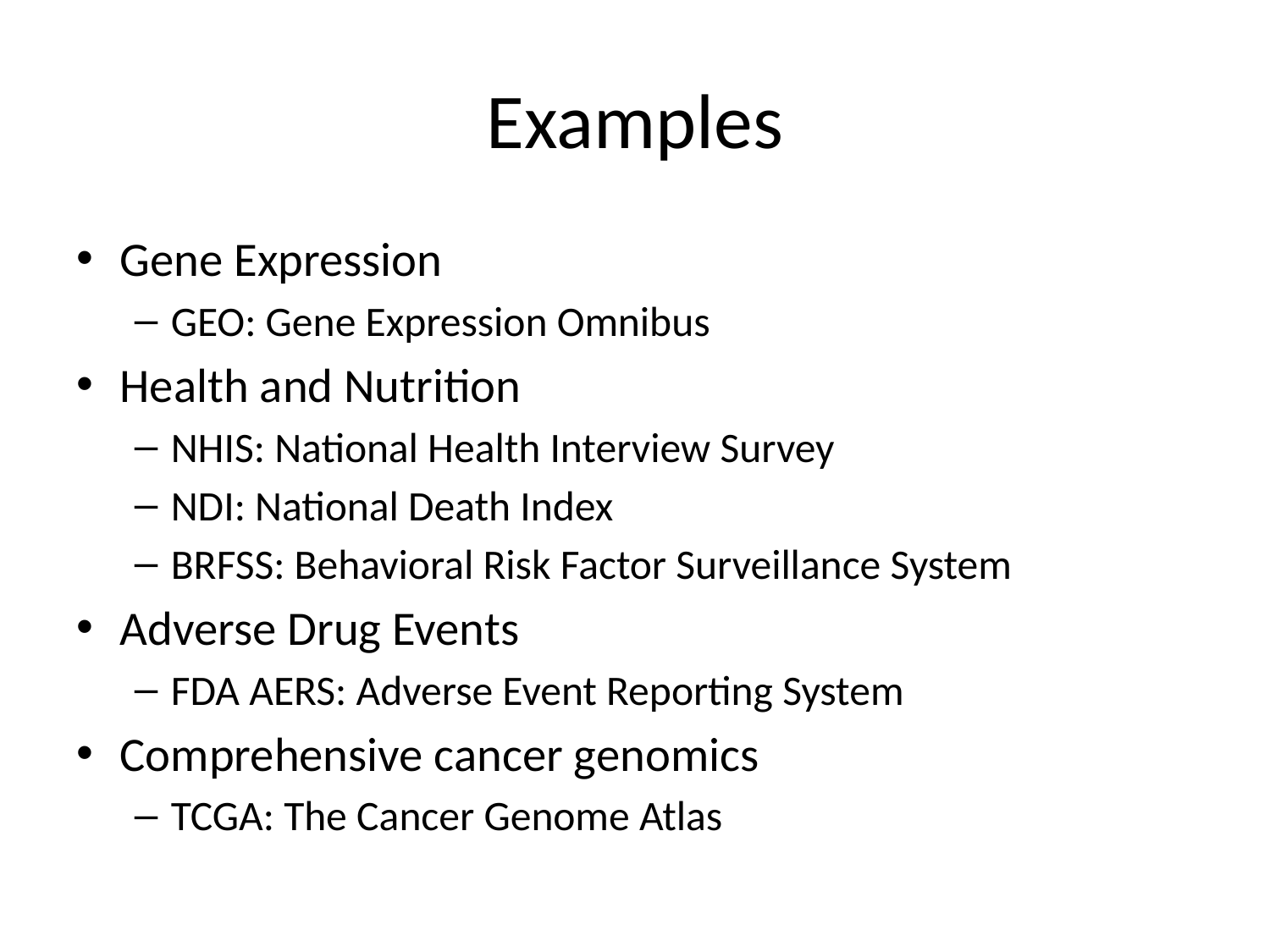

# Examples
Gene Expression
GEO: Gene Expression Omnibus
Health and Nutrition
NHIS: National Health Interview Survey
NDI: National Death Index
BRFSS: Behavioral Risk Factor Surveillance System
Adverse Drug Events
FDA AERS: Adverse Event Reporting System
Comprehensive cancer genomics
TCGA: The Cancer Genome Atlas